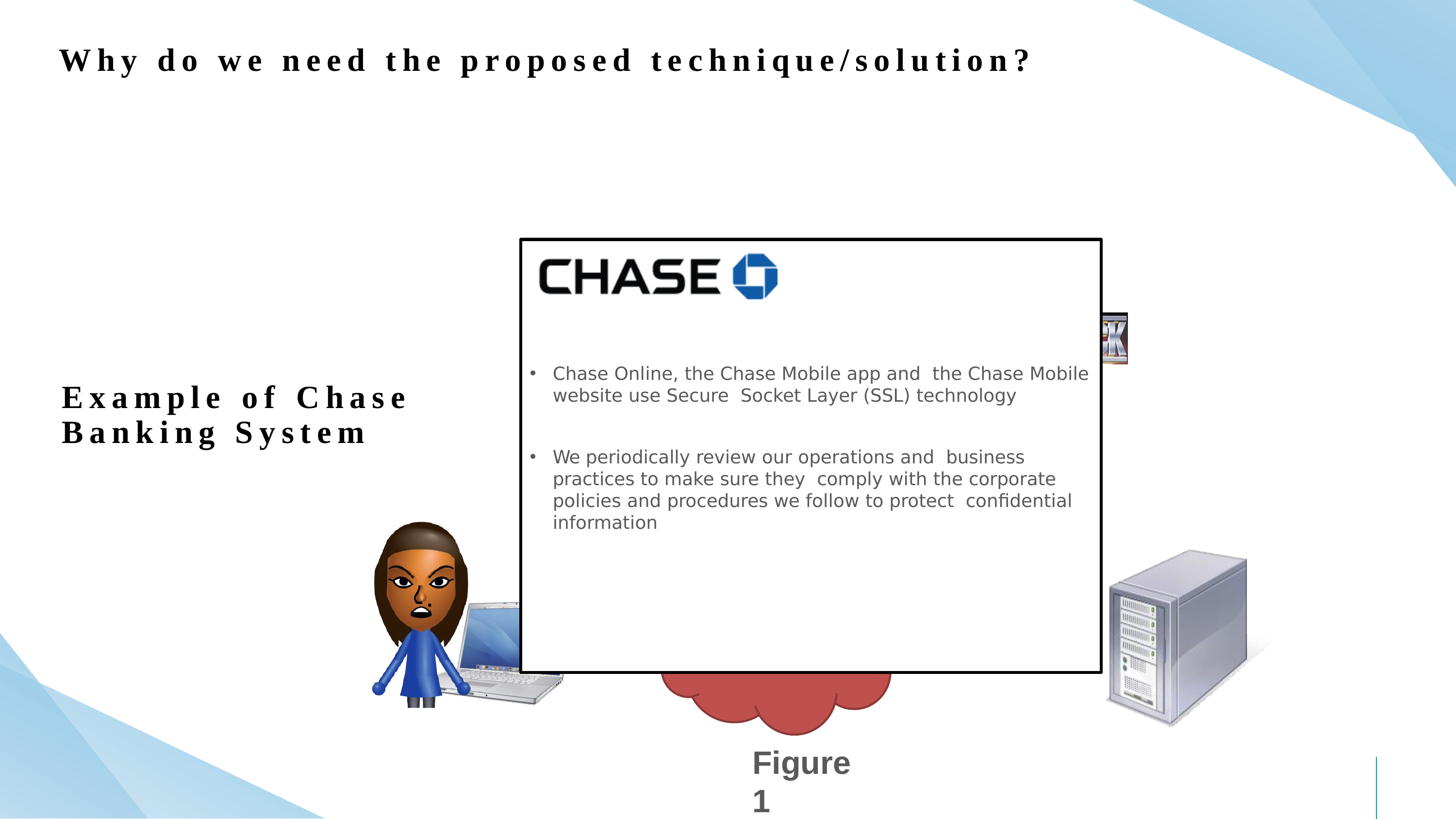

Why do we need the proposed technique/solution?

Chase Online, the Chase Mobile app and  the Chase Mobile website use Secure  Socket Layer (SSL) technology

We periodically review our operations and  business practices to make sure they  comply with the corporate policies and procedures we follow to protect  confidential information
Example of Chase Banking System
Figure 1